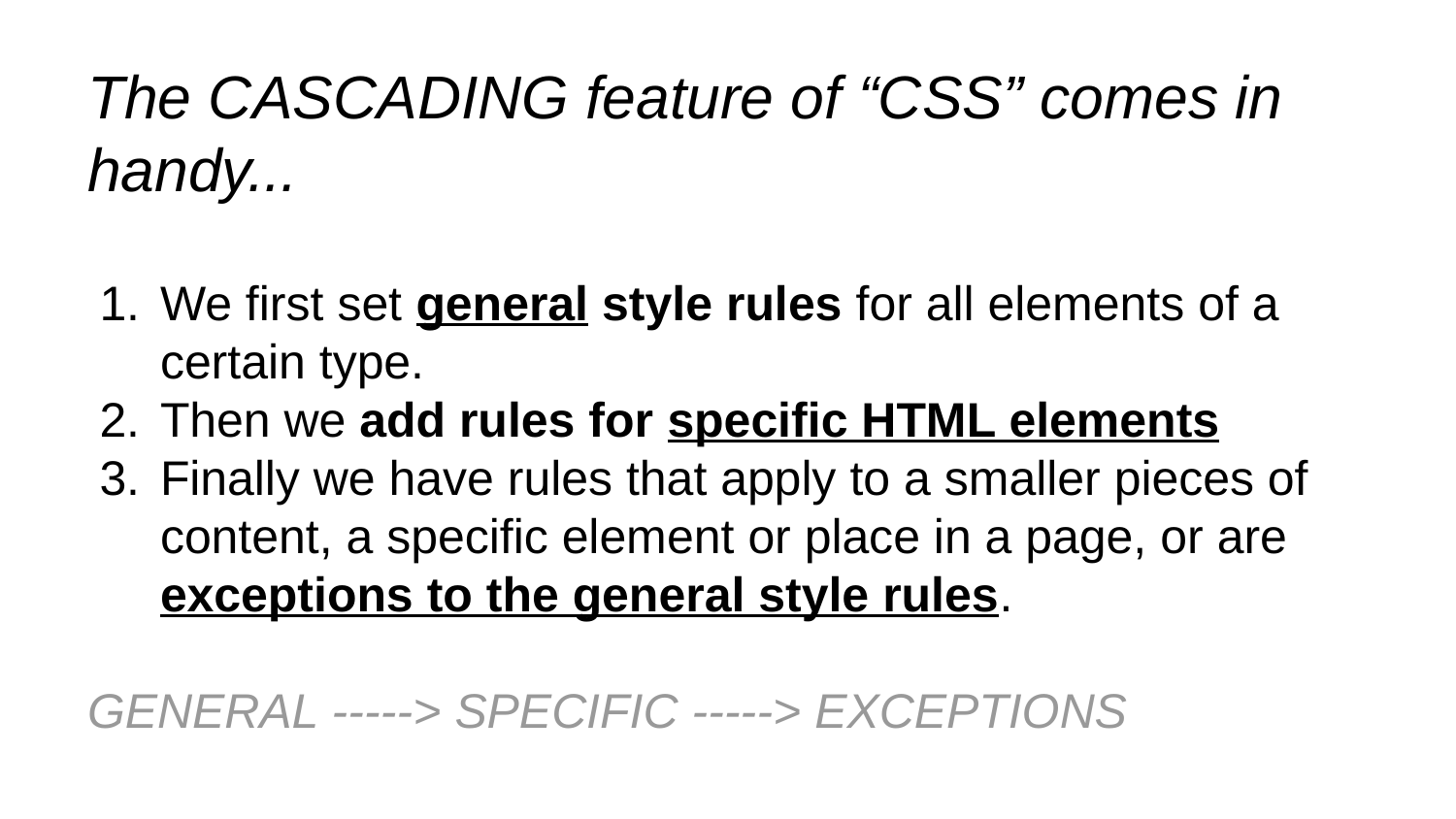

# The CASCADING feature of “CSS” comes in handy...
We first set general style rules for all elements of a certain type.
Then we add rules for specific HTML elements
Finally we have rules that apply to a smaller pieces of content, a specific element or place in a page, or are exceptions to the general style rules.

GENERAL -----> SPECIFIC -----> EXCEPTIONS